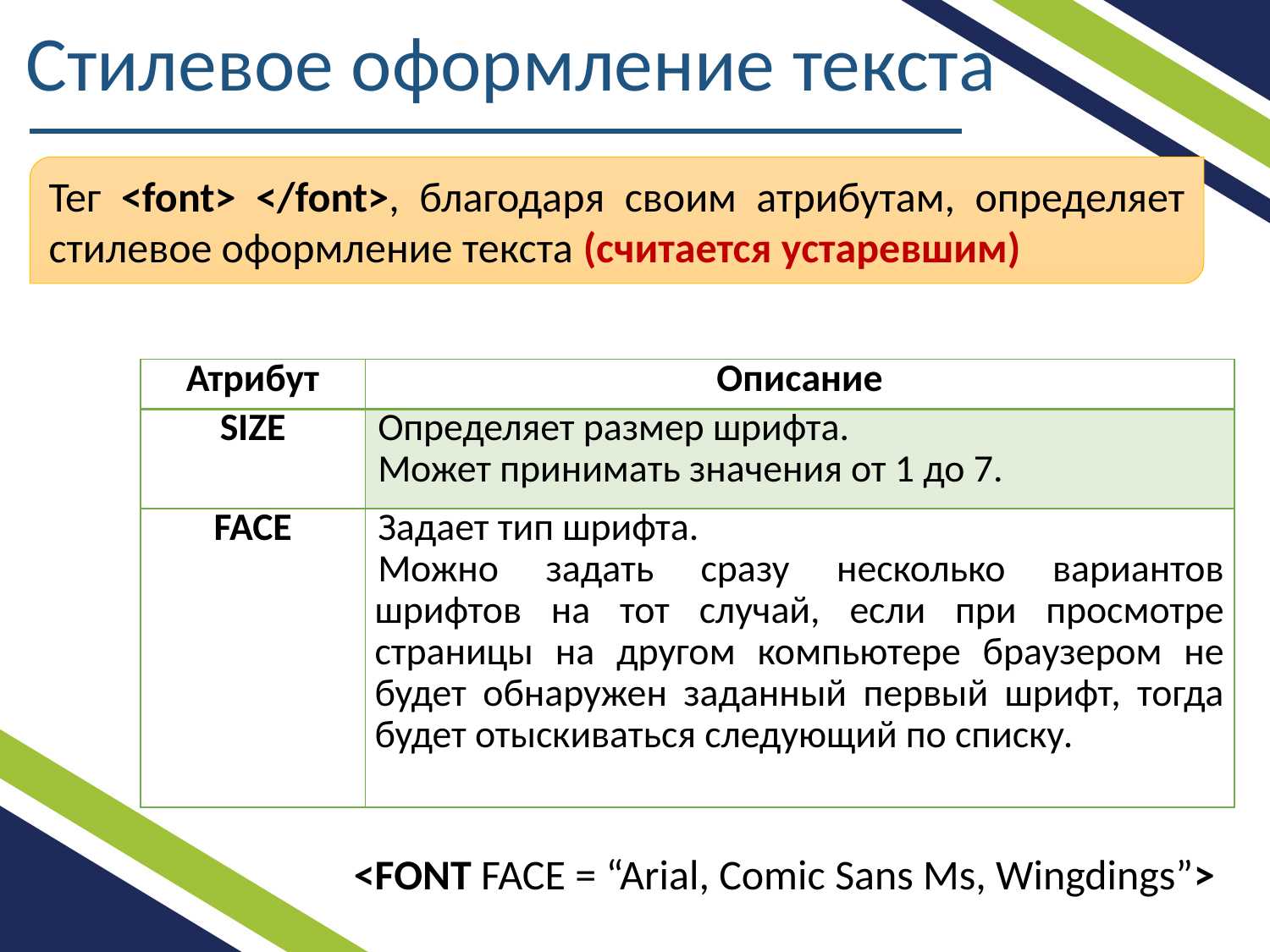

# Стилевое оформление текста
Тег <font> </font>, благодаря своим атрибутам, определяет стилевое оформление текста (считается устаревшим)
| Атрибут | Описание |
| --- | --- |
| SIZE | Определяет размер шрифта. Может принимать значения от 1 до 7. |
| FACE | Задает тип шрифта. Можно задать сразу несколько вариантов шрифтов на тот случай, если при просмотре страницы на другом компьютере браузером не будет обнаружен заданный первый шрифт, тогда будет отыскиваться следующий по списку. |
<FONT FACE = “Arial, Comic Sans Ms, Wingdings”>